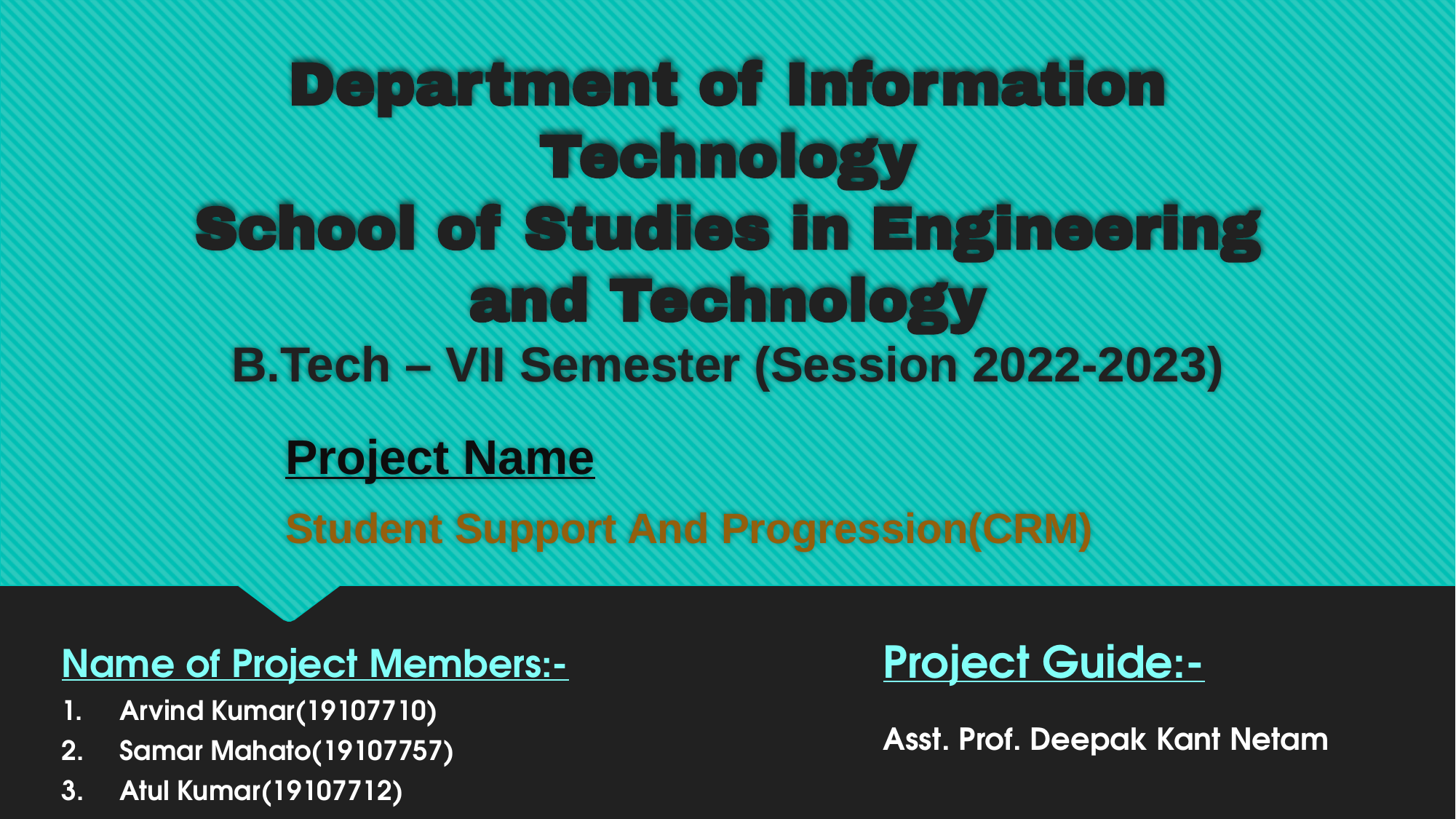

# Department of Information Technology School of Studies in Engineering and Technology B.Tech – VII Semester (Session 2022-2023)
Project Name
Student Support And Progression(CRM)
Project Guide:-

Asst. Prof. Deepak Kant Netam
Name of Project Members:-
Arvind Kumar(19107710)
Samar Mahato(19107757)
Atul Kumar(19107712)